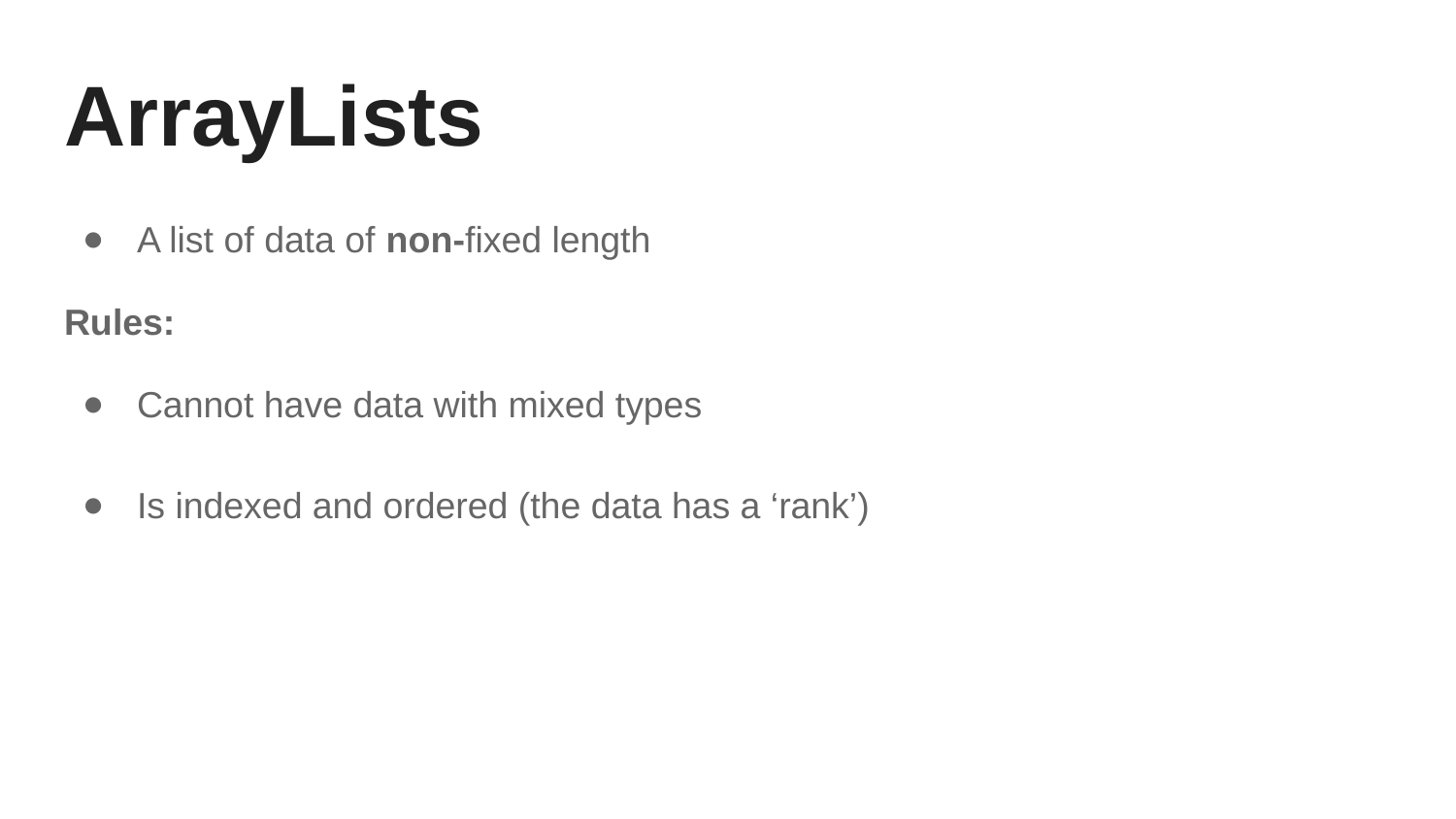

# ArrayLists
A list of data of non-fixed length
Rules:
Cannot have data with mixed types
Is indexed and ordered (the data has a ‘rank’)